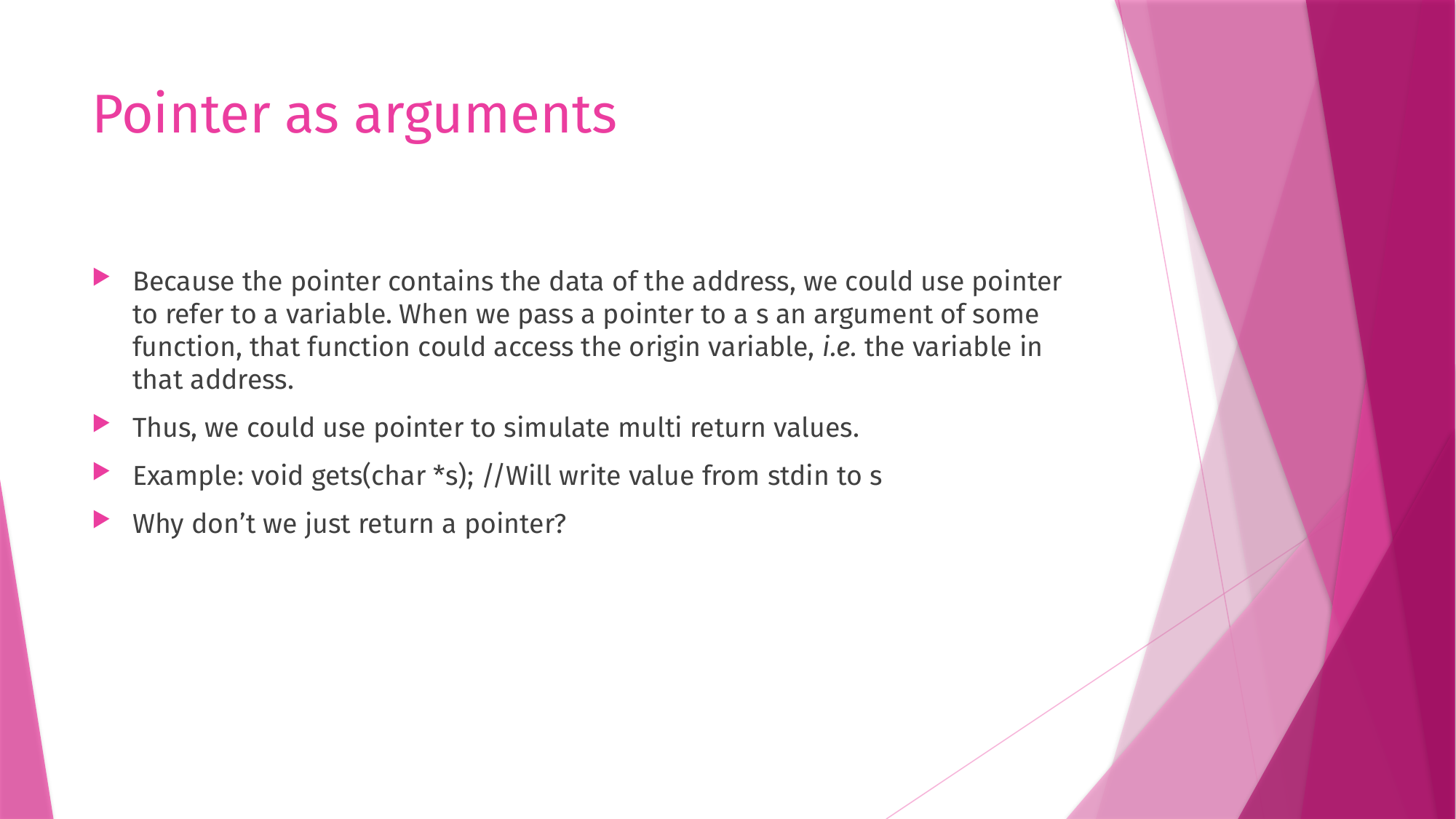

# Pointer as arguments
Because the pointer contains the data of the address, we could use pointer to refer to a variable. When we pass a pointer to a s an argument of some function, that function could access the origin variable, i.e. the variable in that address.
Thus, we could use pointer to simulate multi return values.
Example: void gets(char *s); //Will write value from stdin to s
Why don’t we just return a pointer?